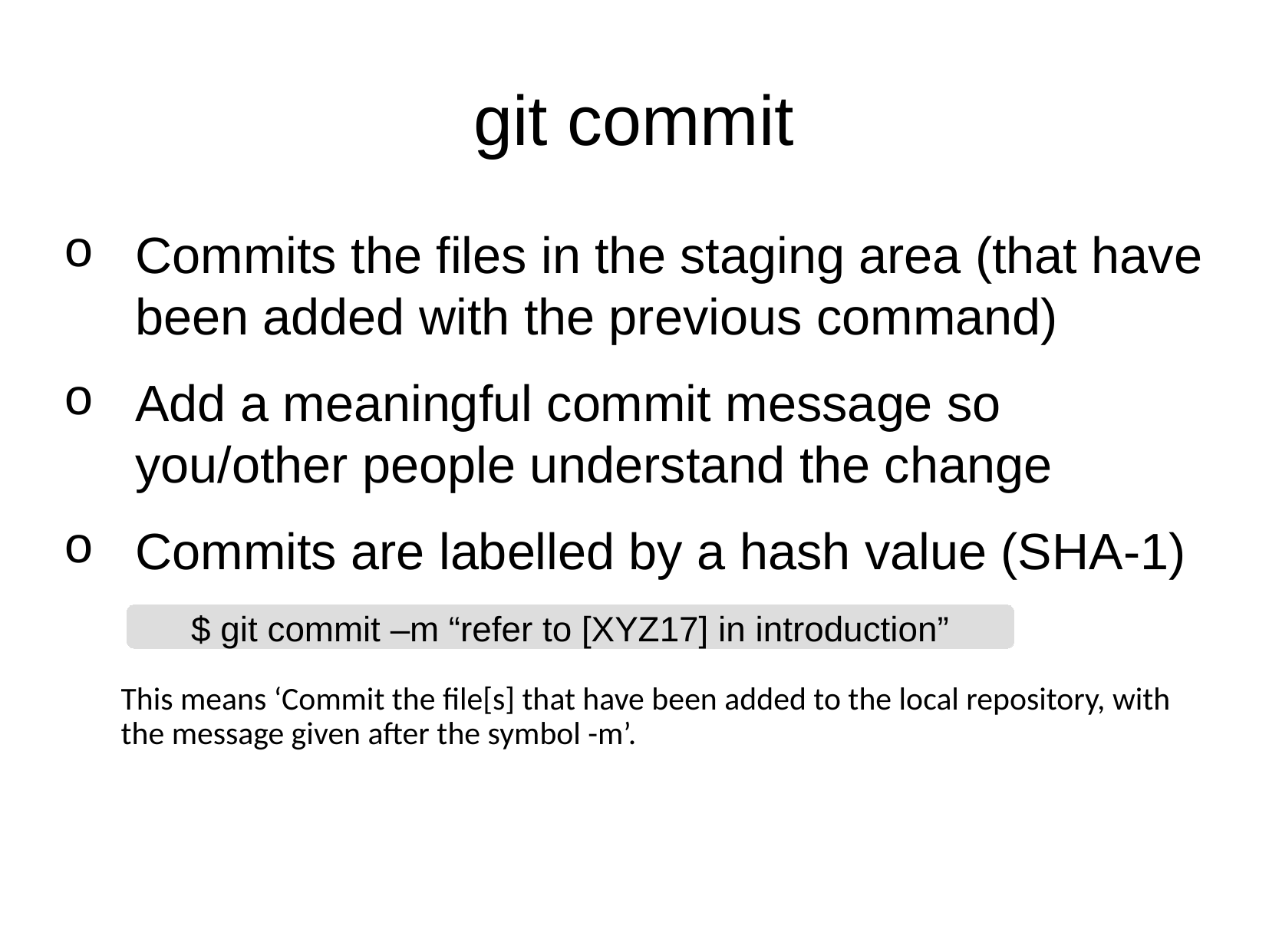

# git commit
Commits the files in the staging area (that have been added with the previous command)
Add a meaningful commit message so you/other people understand the change
Commits are labelled by a hash value (SHA-1)

This means ‘Commit the file[s] that have been added to the local repository, with the message given after the symbol -m’.

$ git commit –m “refer to [XYZ17] in introduction”